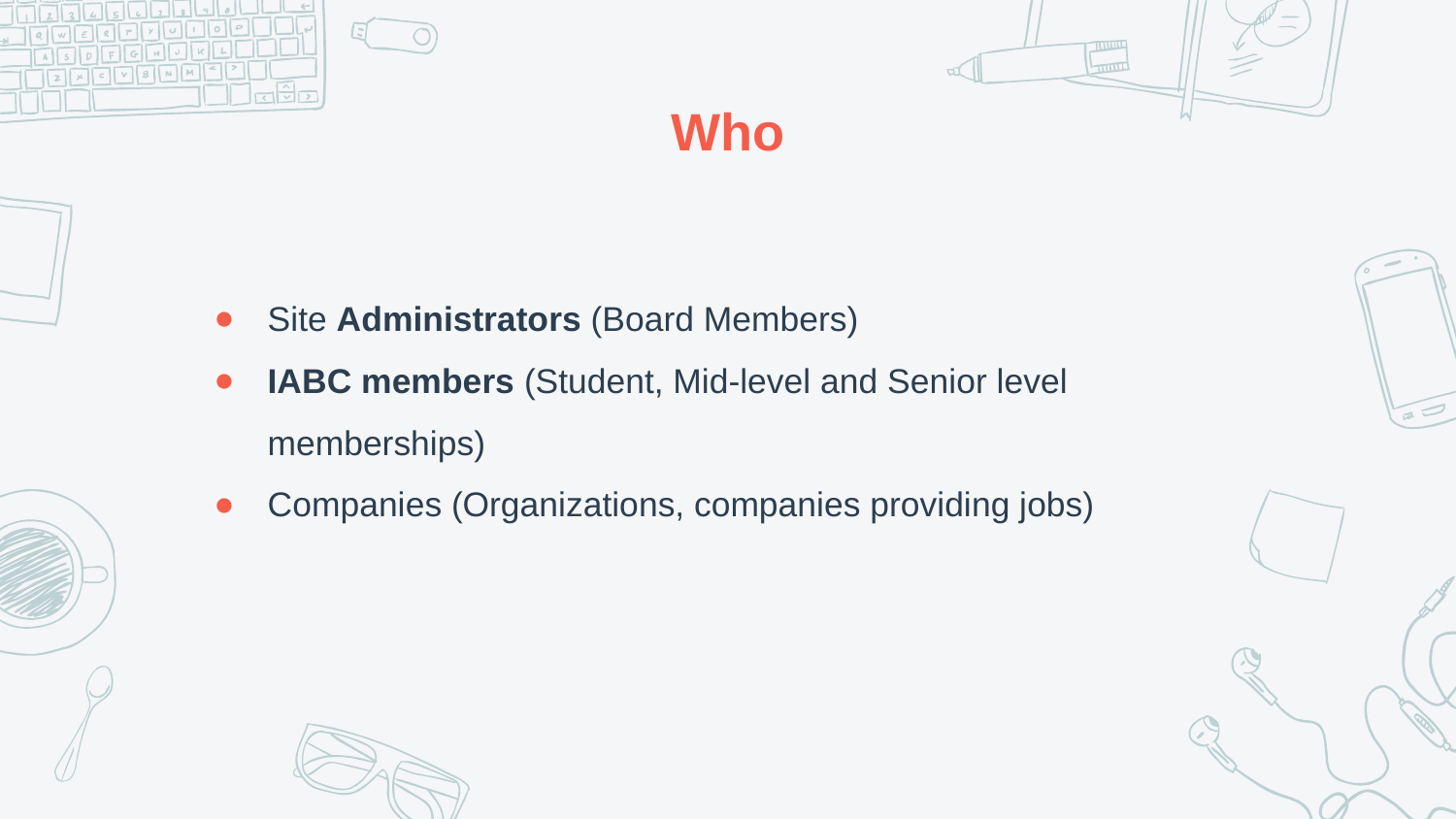

# Who
Site Administrators (Board Members)
IABC members (Student, Mid-level and Senior level memberships)
Companies (Organizations, companies providing jobs)